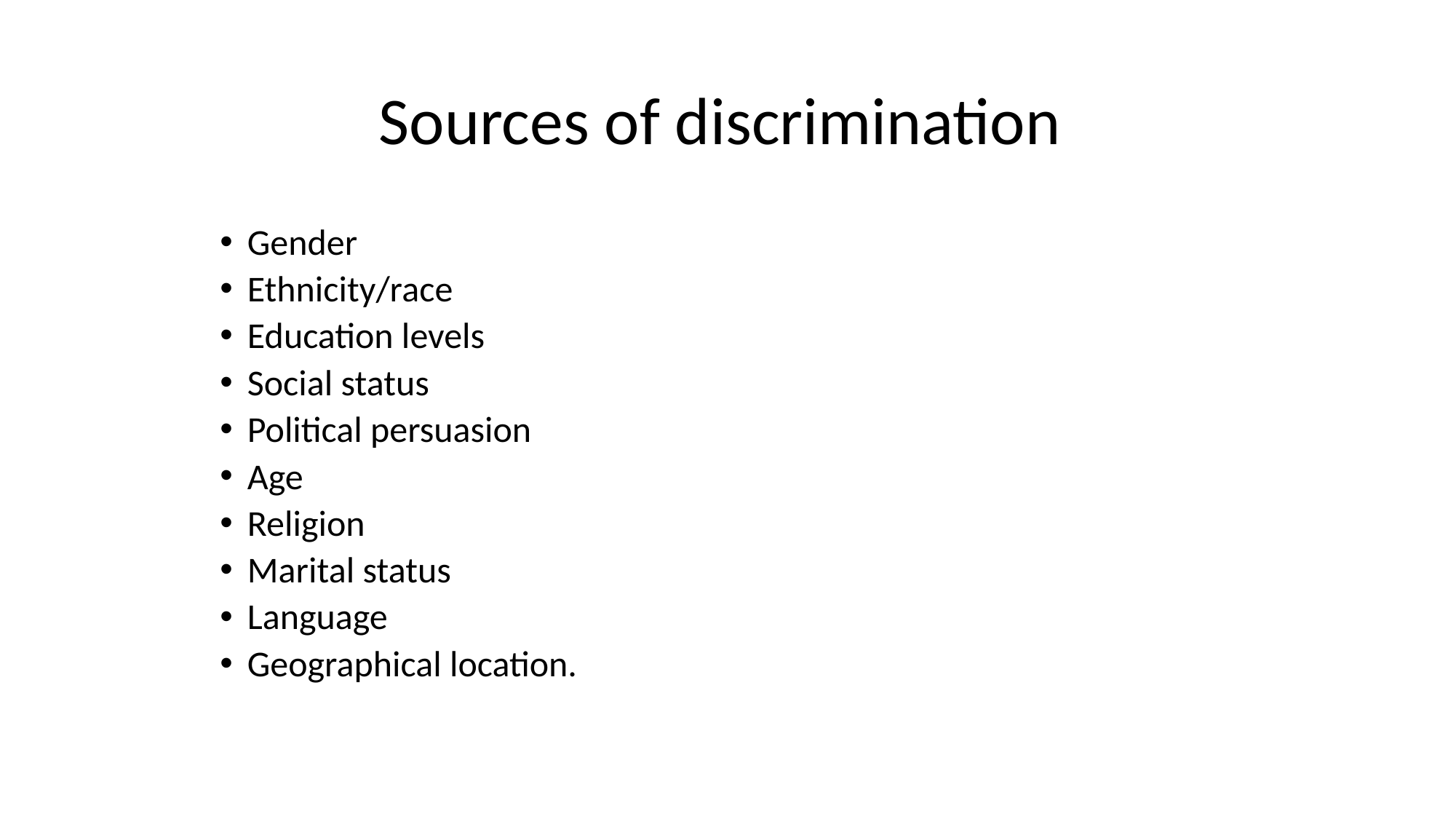

# Sources of discrimination
Gender
Ethnicity/race
Education levels
Social status
Political persuasion
Age
Religion
Marital status
Language
Geographical location.